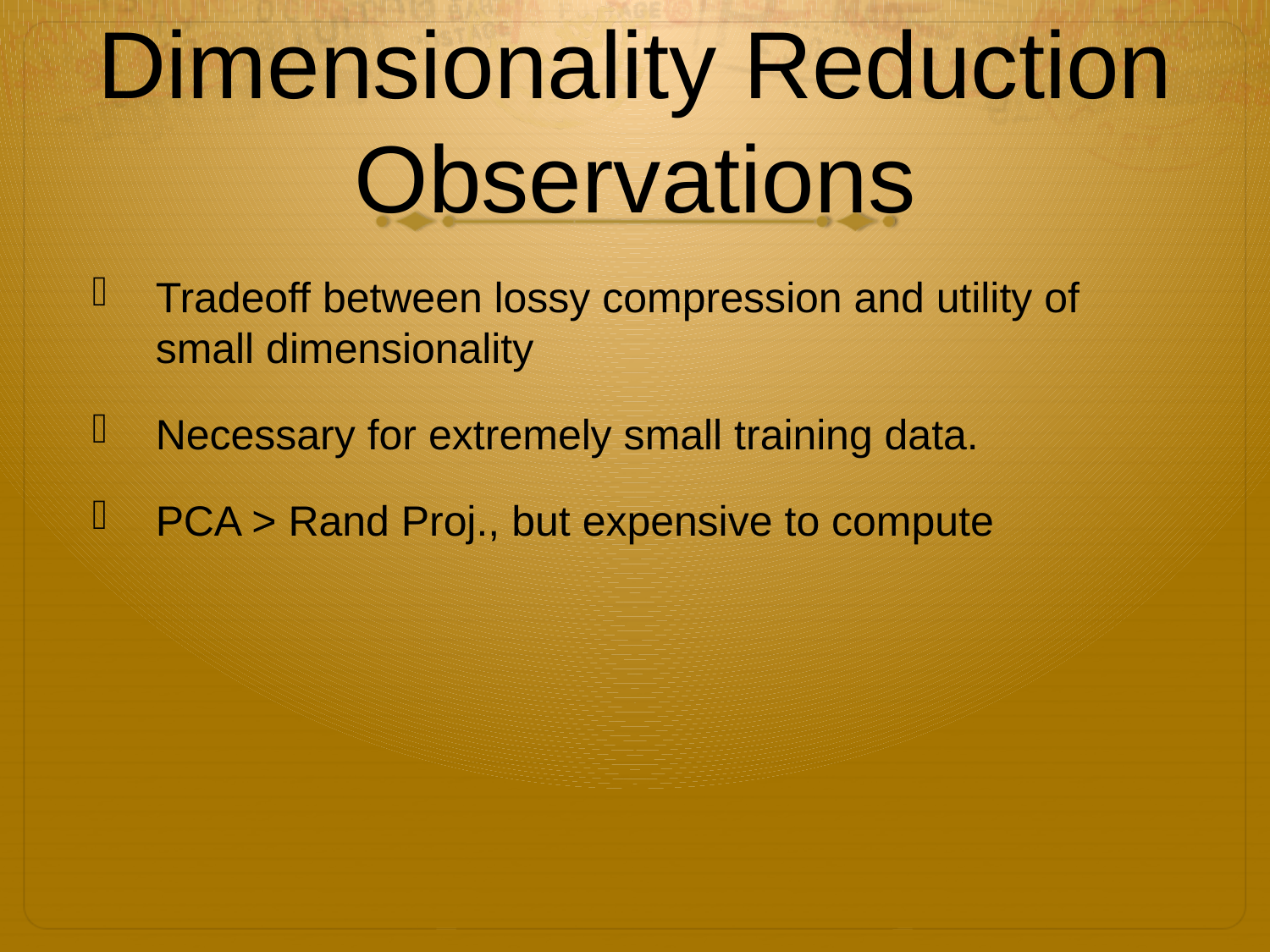

# Dimensionality Reduction Observations
Tradeoff between lossy compression and utility of small dimensionality
Necessary for extremely small training data.
PCA > Rand Proj., but expensive to compute